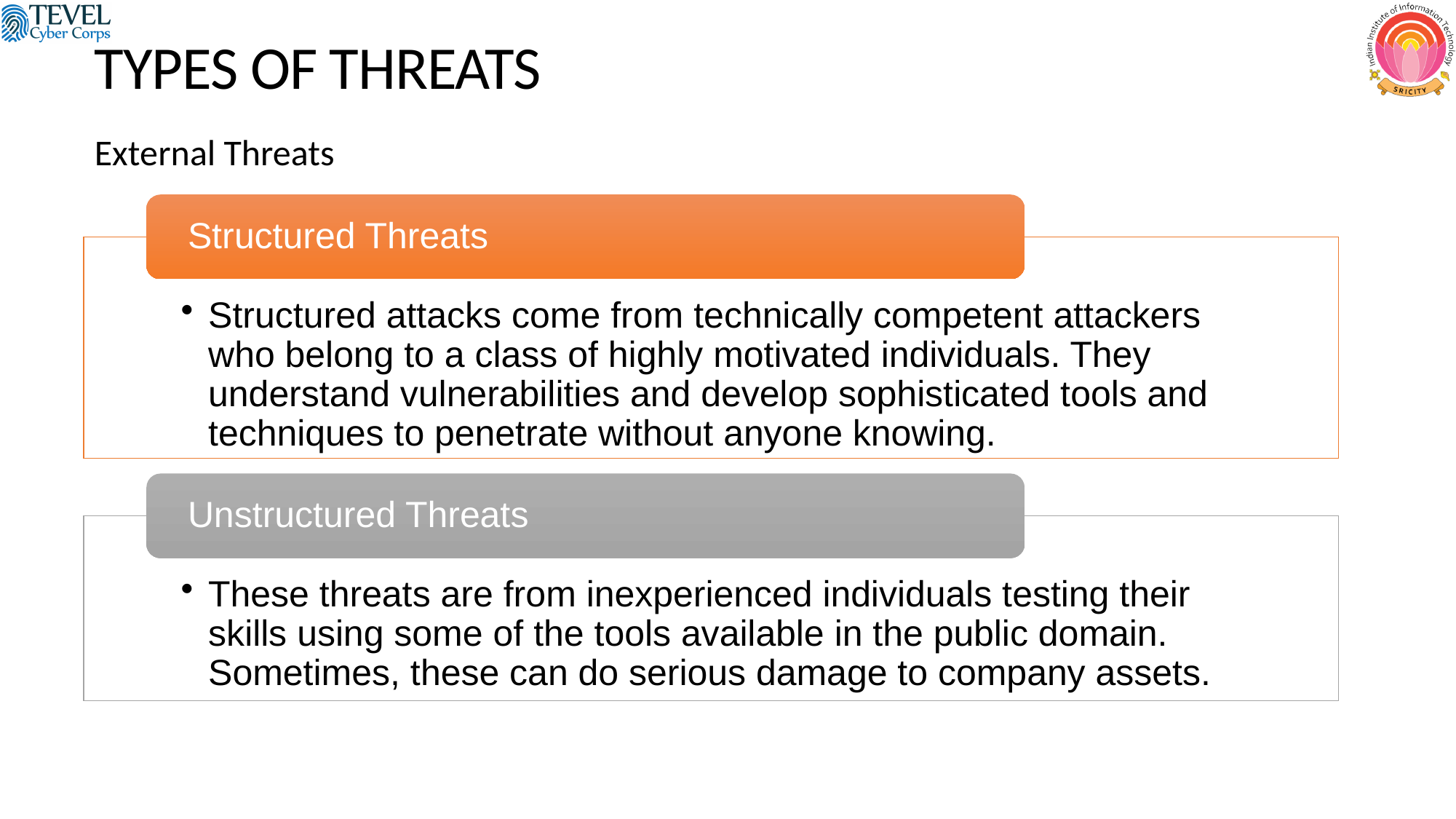

TYPES OF THREATS
External Threats
Structured attacks come from technically competent attackers who belong to a class of highly motivated individuals. They understand vulnerabilities and develop sophisticated tools and techniques to penetrate without anyone knowing.
Structured Threats
These threats are from inexperienced individuals testing their skills using some of the tools available in the public domain. Sometimes, these can do serious damage to company assets.
Unstructured Threats